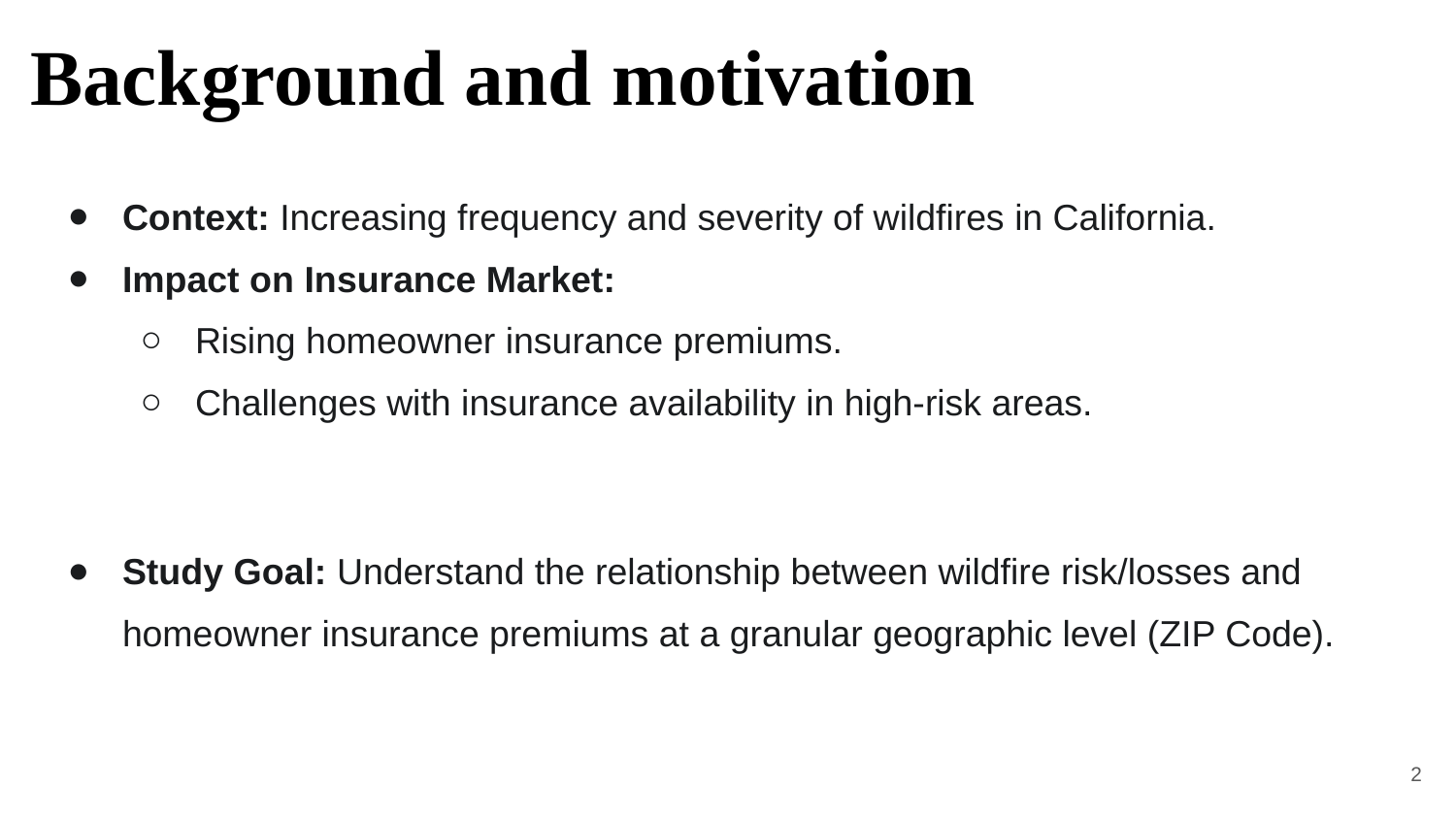

# Background and motivation
Context: Increasing frequency and severity of wildfires in California.
Impact on Insurance Market:
Rising homeowner insurance premiums.
Challenges with insurance availability in high-risk areas.

Study Goal: Understand the relationship between wildfire risk/losses and homeowner insurance premiums at a granular geographic level (ZIP Code).
2